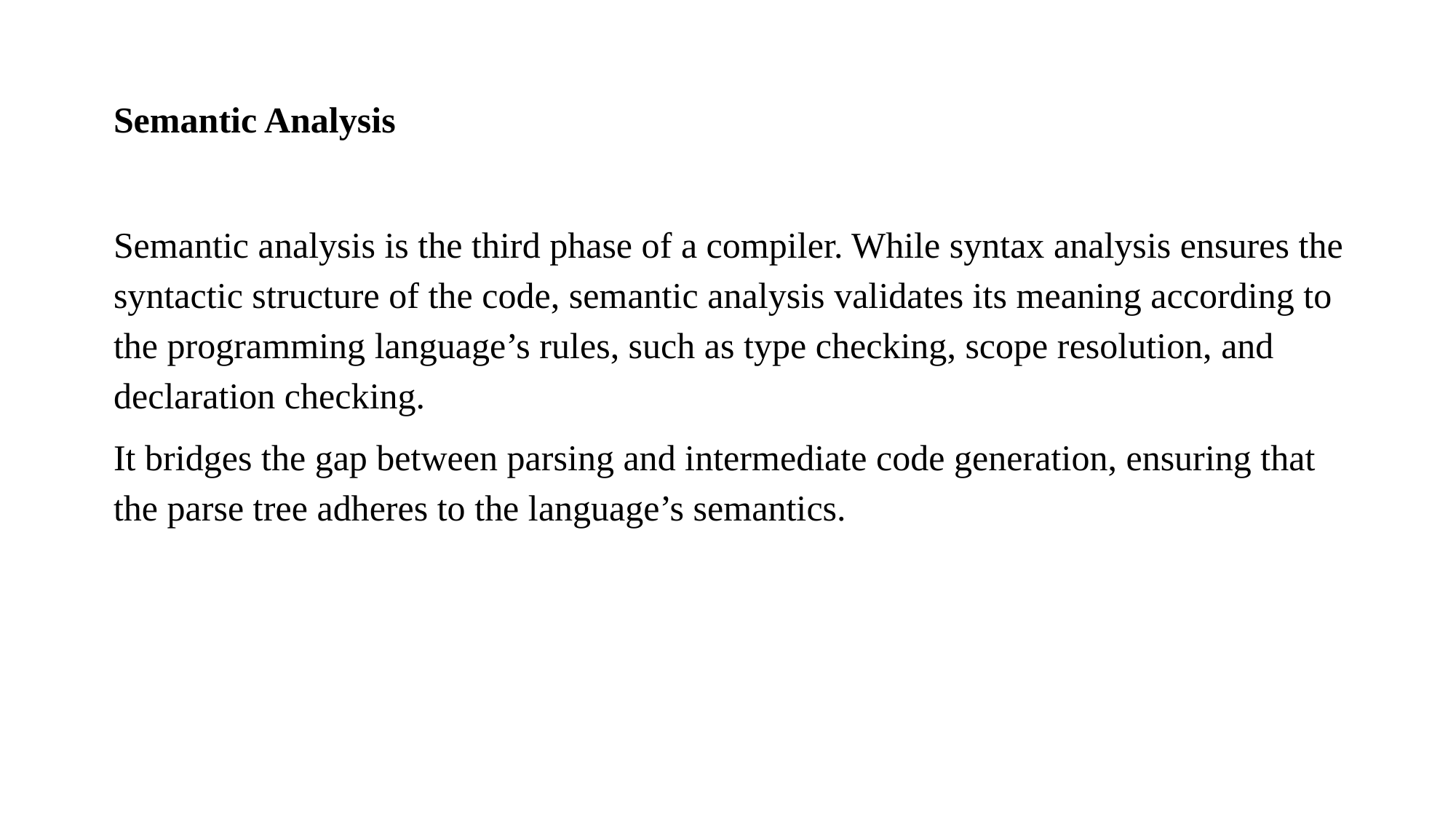

Semantic Analysis

Semantic analysis is the third phase of a compiler. While syntax analysis ensures the syntactic structure of the code, semantic analysis validates its meaning according to the programming language’s rules, such as type checking, scope resolution, and declaration checking.
It bridges the gap between parsing and intermediate code generation, ensuring that the parse tree adheres to the language’s semantics.